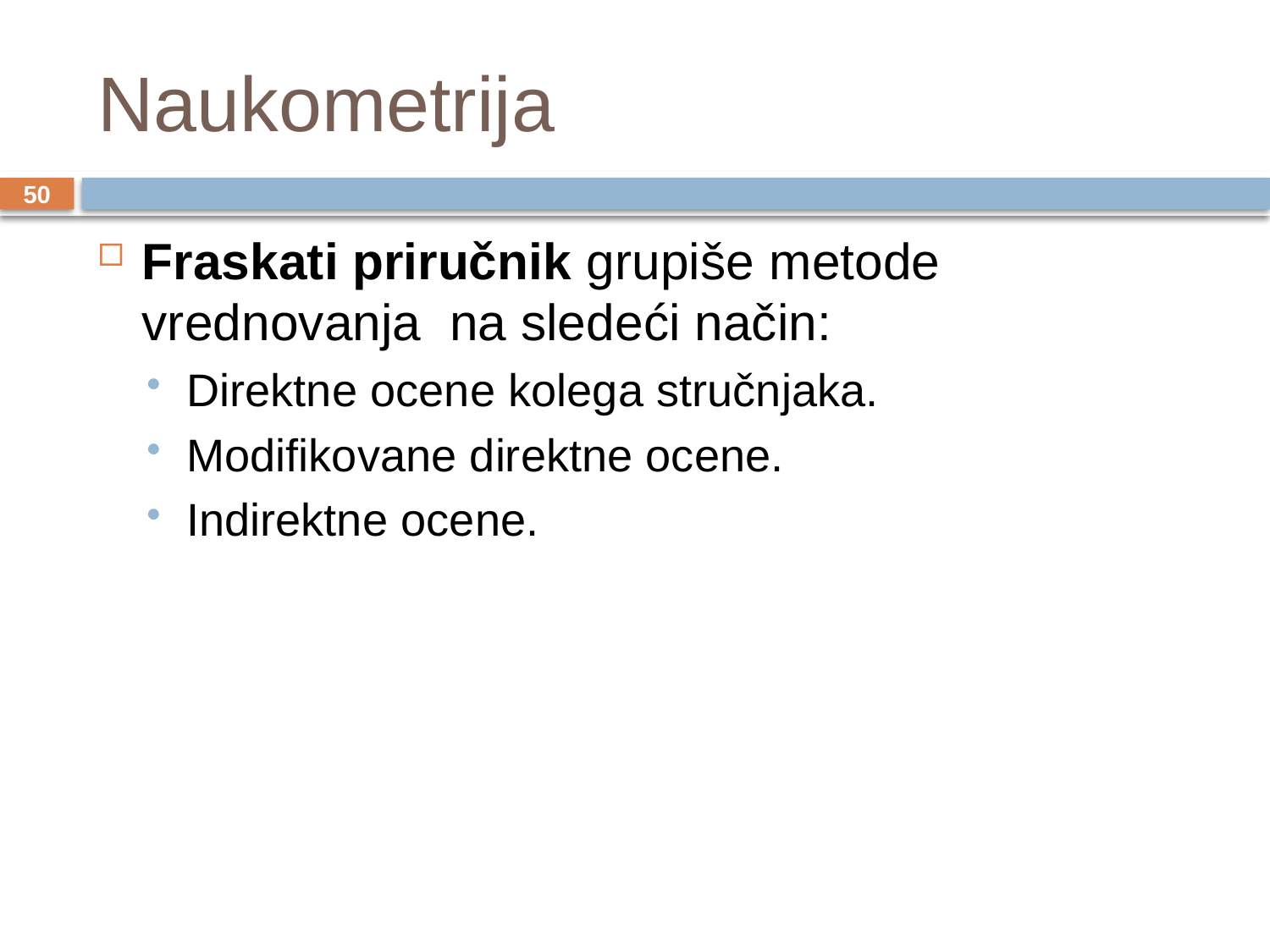

# Naukometrija
50
Fraskati priručnik grupiše metode vrednovanja  na sledeći način:
Direktne ocene kolega stručnjaka.
Modifikovane direktne ocene.
Indirektne ocene.